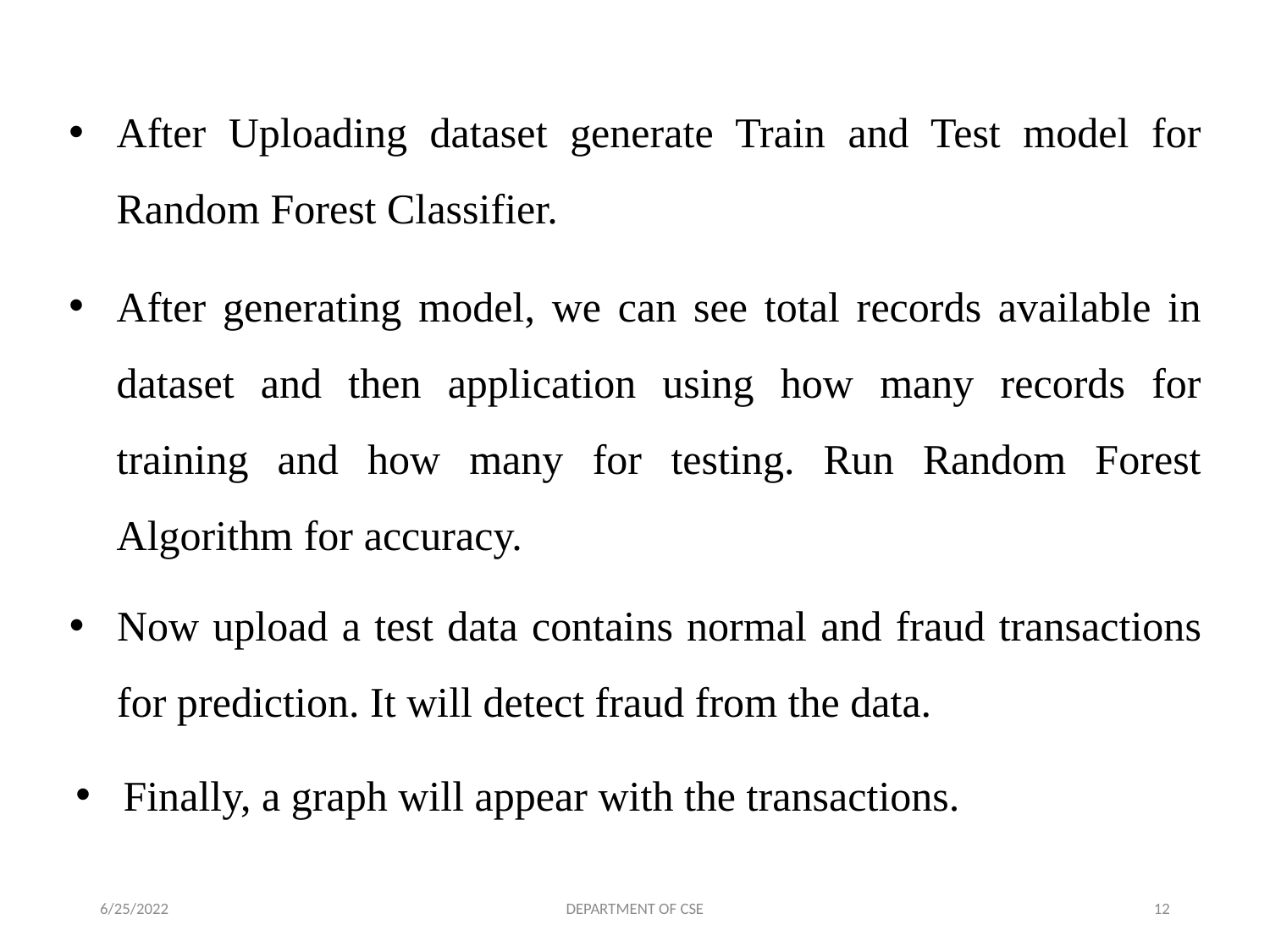

After Uploading dataset generate Train and Test model for Random Forest Classifier.
After generating model, we can see total records available in dataset and then application using how many records for training and how many for testing. Run Random Forest Algorithm for accuracy.

Now upload a test data contains normal and fraud transactions for prediction. It will detect fraud from the data.
Finally, a graph will appear with the transactions.
6/25/2022
DEPARTMENT OF CSE
12